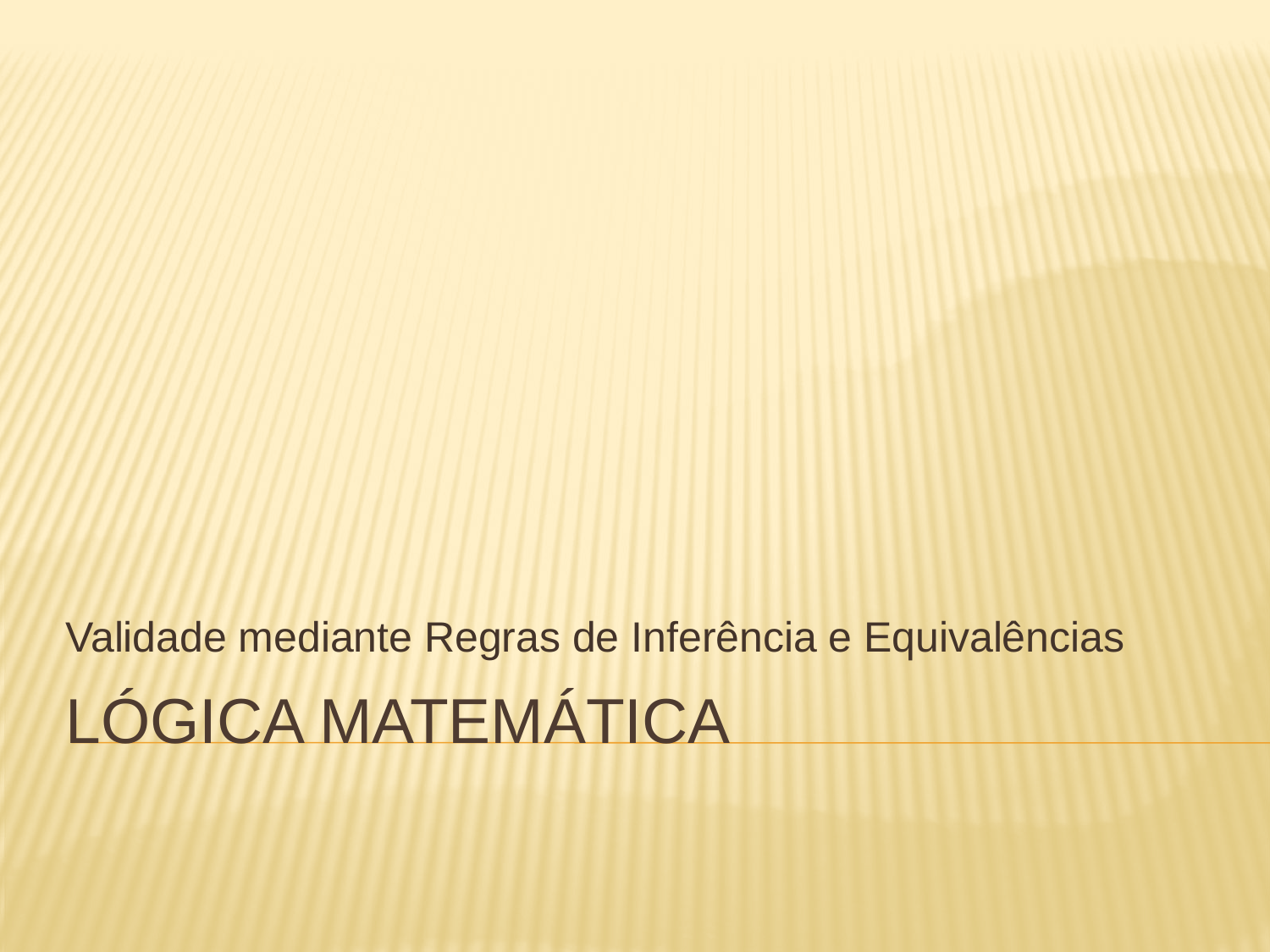

Validade mediante Regras de Inferência e Equivalências
# Lógica matemática